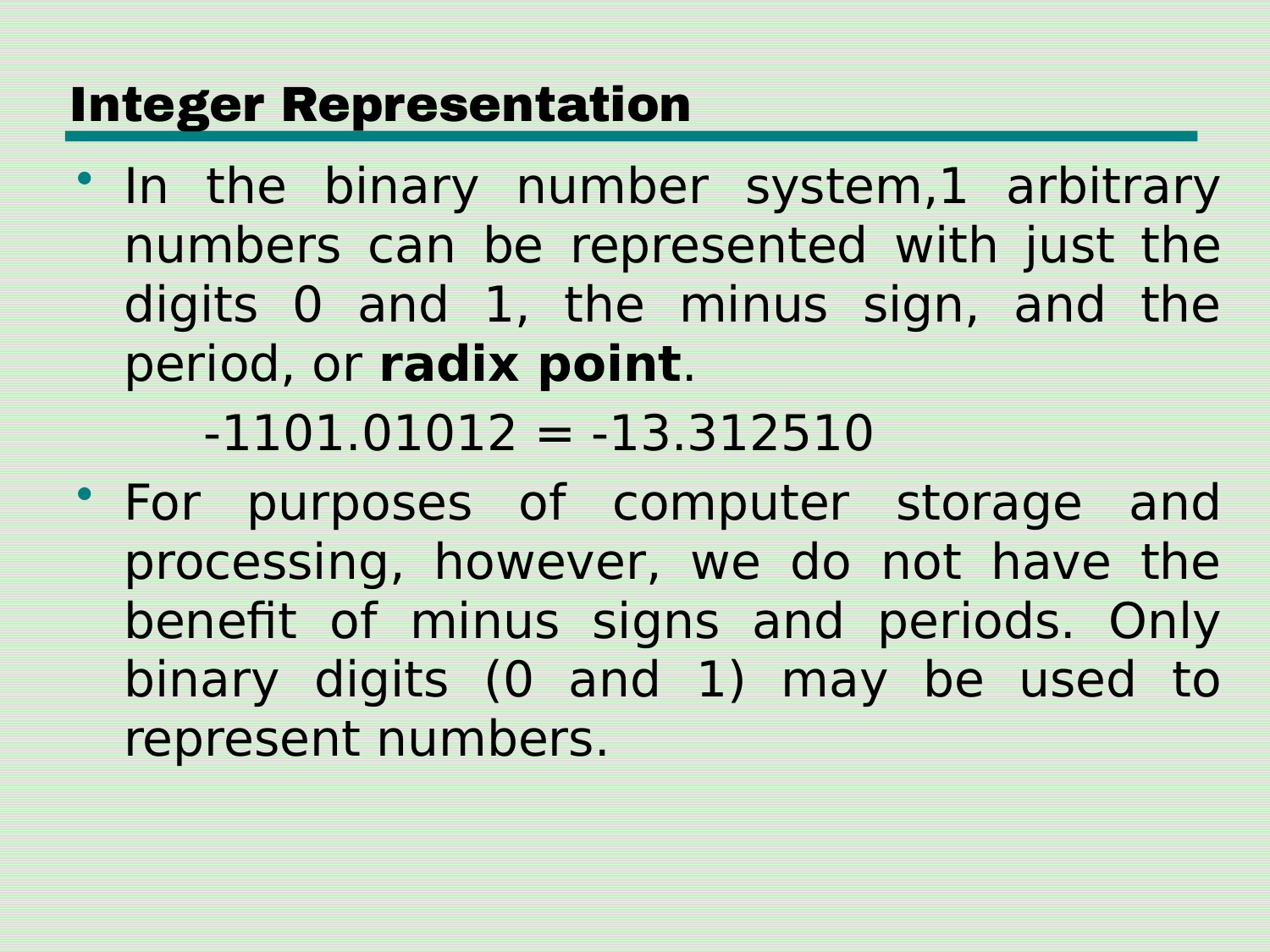

# Integer Representation
In the binary number system,1 arbitrary numbers can be represented with just the digits 0 and 1, the minus sign, and the period, or radix point.
	-1101.01012 = -13.312510
For purposes of computer storage and processing, however, we do not have the benefit of minus signs and periods. Only binary digits (0 and 1) may be used to represent numbers.